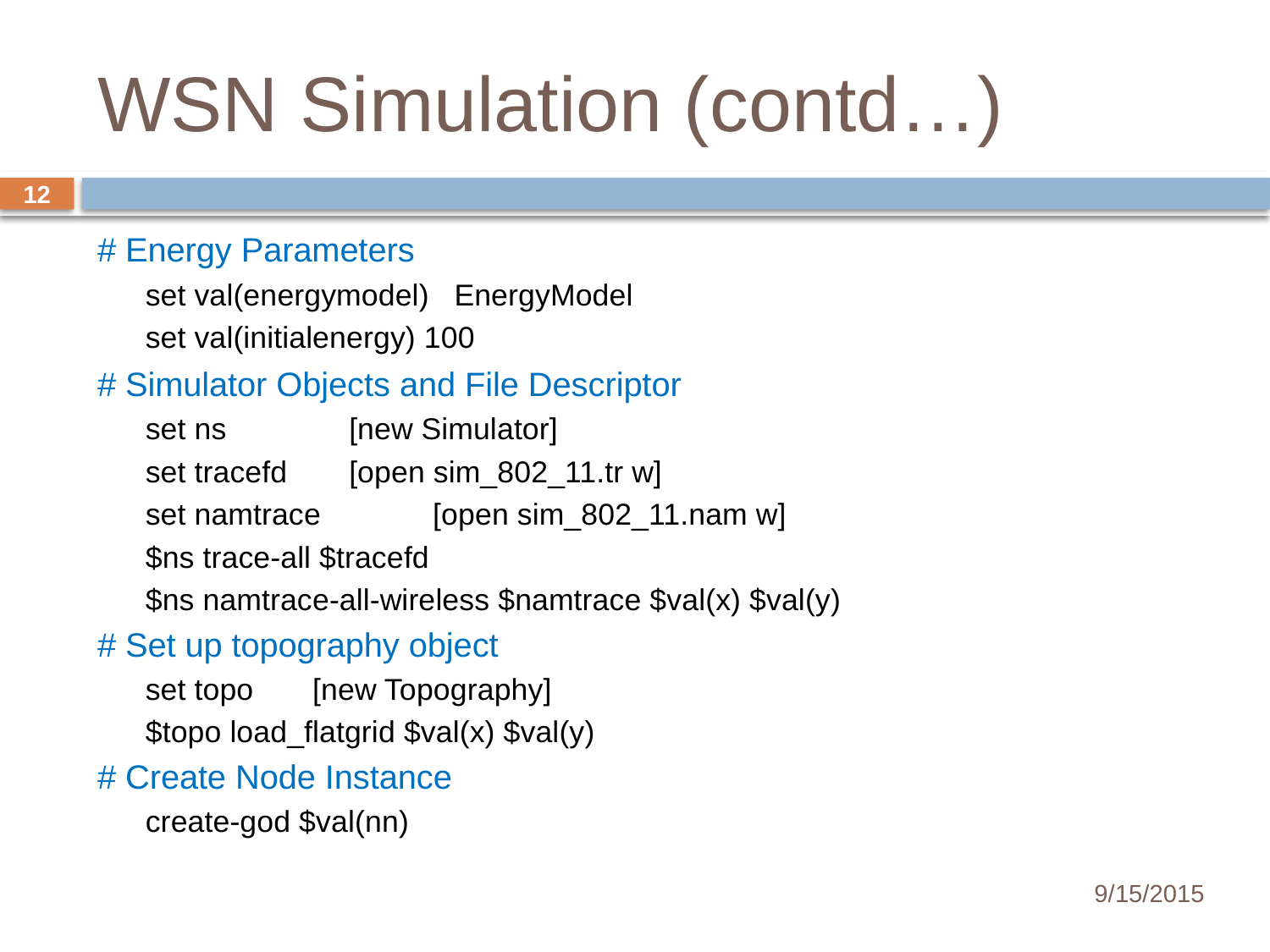

# WSN Simulation (contd…)
12
# Energy Parameters
set val(energymodel)   EnergyModel
set val(initialenergy) 100
# Simulator Objects and File Descriptor
set ns        		[new Simulator]
set tracefd       	[open sim_802_11.tr w]
set namtrace      	[open sim_802_11.nam w]
$ns trace-all $tracefd
$ns namtrace-all-wireless $namtrace $val(x) $val(y)
# Set up topography object
set topo       [new Topography]
$topo load_flatgrid $val(x) $val(y)
# Create Node Instance
create-god $val(nn)
9/15/2015